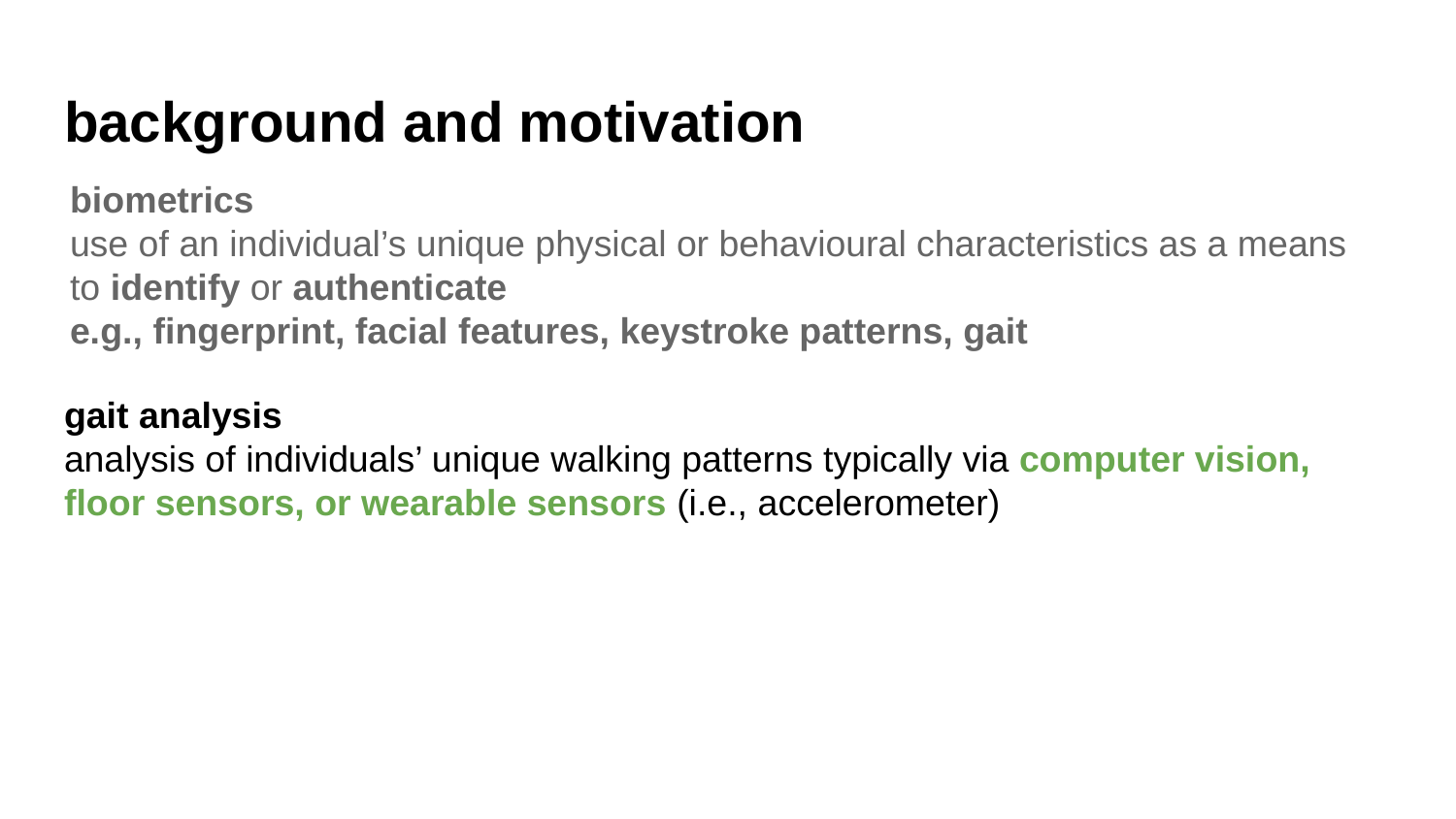

# background and motivation
biometrics
use of an individual’s unique physical or behavioural characteristics as a means to identify or authenticate
e.g., fingerprint, facial features, keystroke patterns, gait

gait analysis
analysis of individuals’ unique walking patterns typically via computer vision, floor sensors, or wearable sensors (i.e., accelerometer)